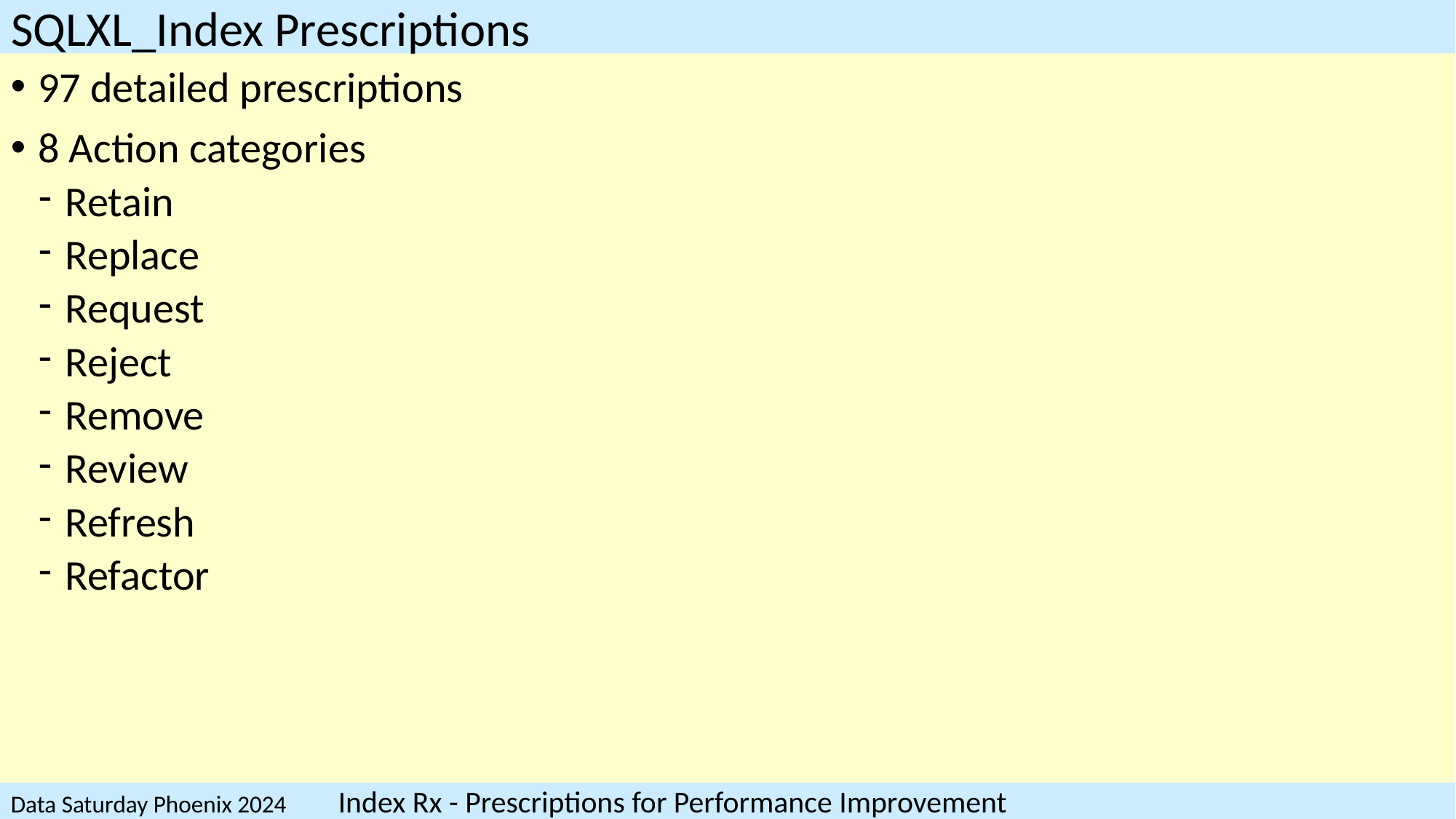

# SQLXL_Index Prescriptions
97 detailed prescriptions
8 Action categories
Retain
Replace
Request
Reject
Remove
Review
Refresh
Refactor